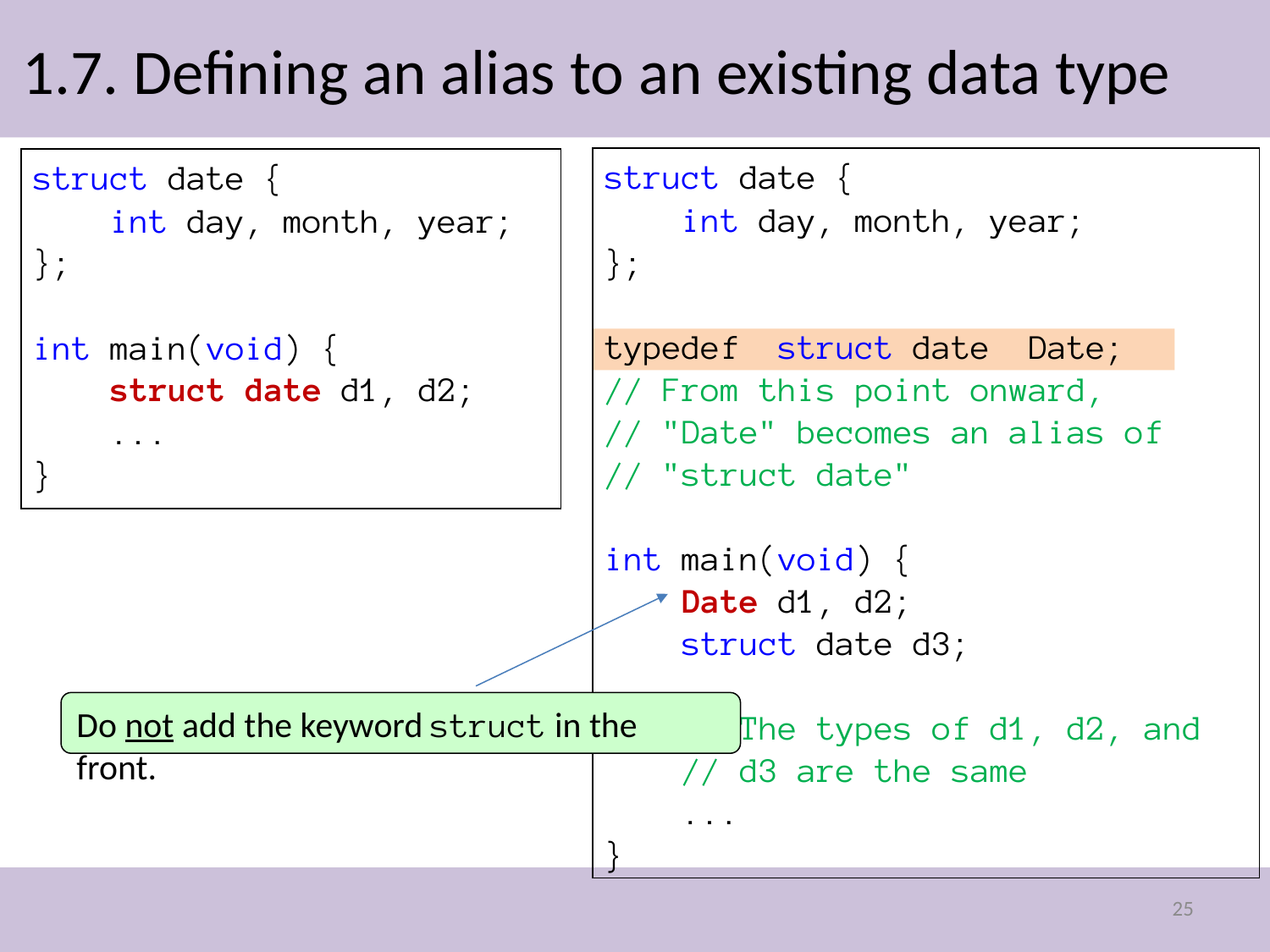

# 1.7. Defining an alias to an existing data type
struct date {
    int day, month, year;
};

typedef  struct date  Date;
// From this point onward,
// "Date" becomes an alias of
// "struct date"

int main(void) {
    Date d1, d2;
    struct date d3;

    // The types of d1, d2, and
    // d3 are the same
    ...
}
struct date {
    int day, month, year;
};

int main(void) {
    struct date d1, d2;
    ...
}

Do not add the keyword struct in the front.
25